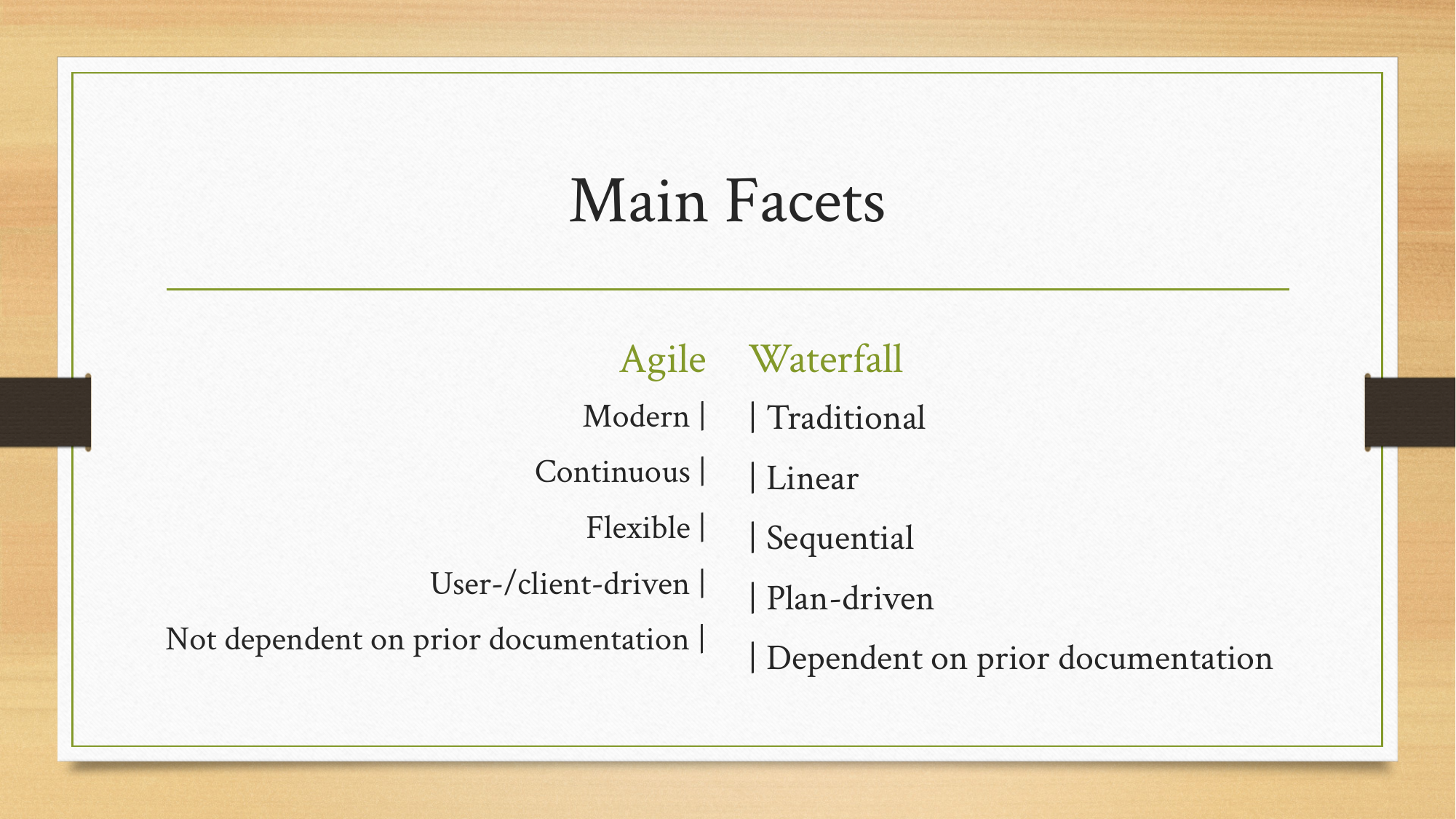

# Main Facets
Agile
Waterfall
Modern |
Continuous |
Flexible |
User-/client-driven |
Not dependent on prior documentation |
| Traditional
| Linear
| Sequential
| Plan-driven
| Dependent on prior documentation